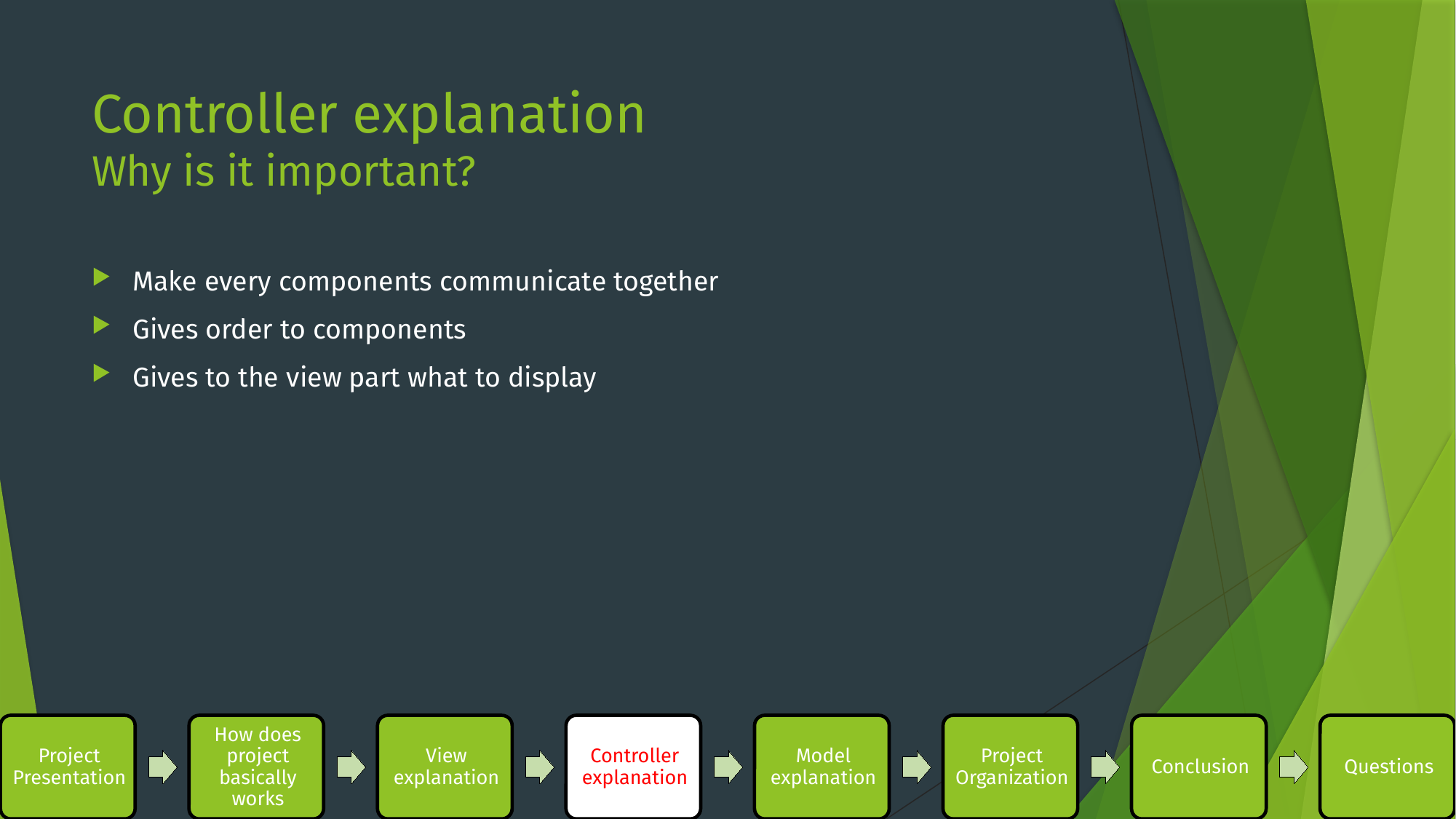

# Controller explanation Why is it important?
Make every components communicate together
Gives order to components
Gives to the view part what to display

Project Presentation

How does project basically works

View explanation

Controller explanation

Model explanation

Project Organization

Conclusion

Questions